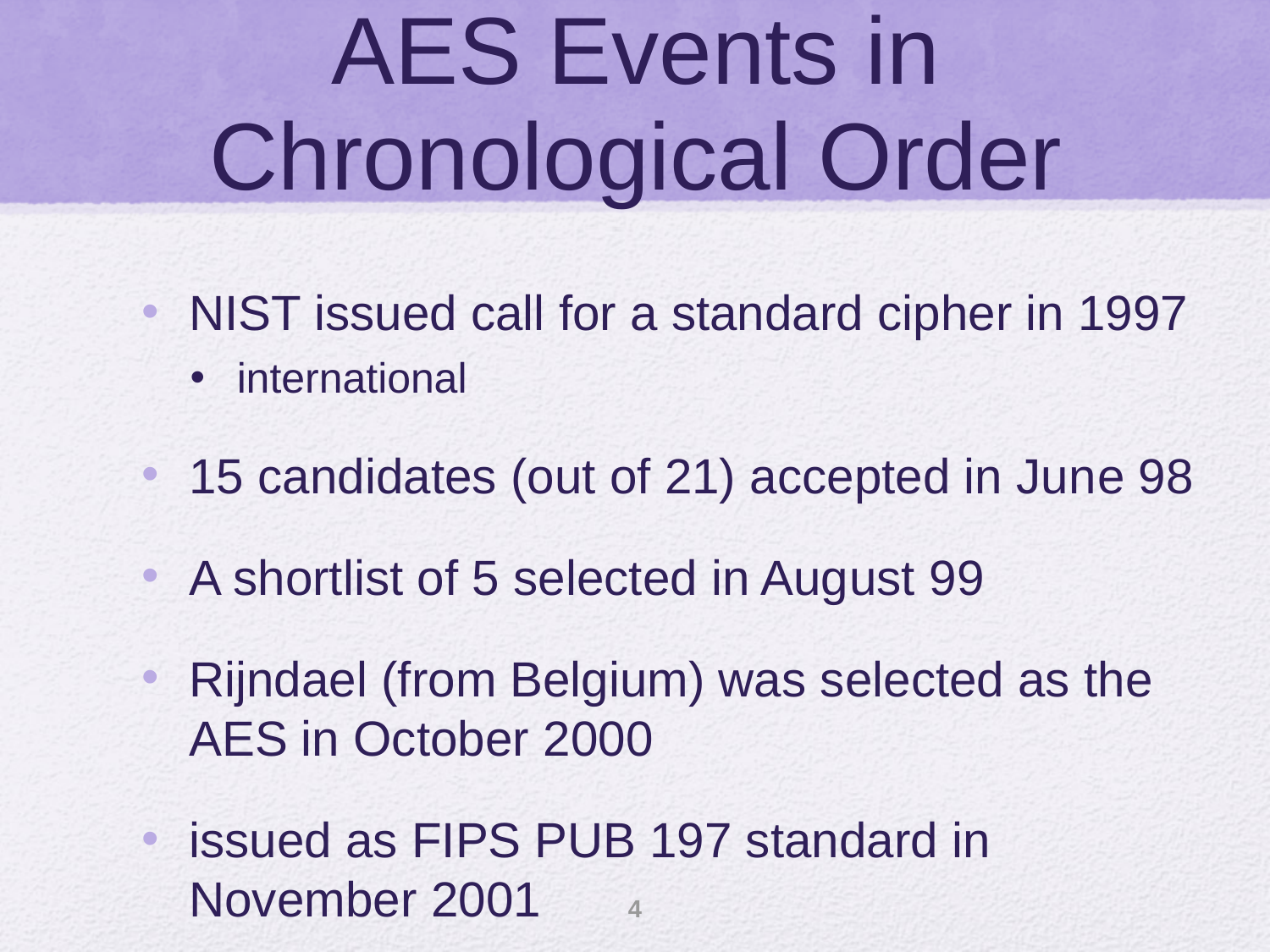

# AES Events in Chronological Order
NIST issued call for a standard cipher in 1997
international
15 candidates (out of 21) accepted in June 98
A shortlist of 5 selected in August 99
Rijndael (from Belgium) was selected as the AES in October 2000
issued as FIPS PUB 197 standard in November 2001
4